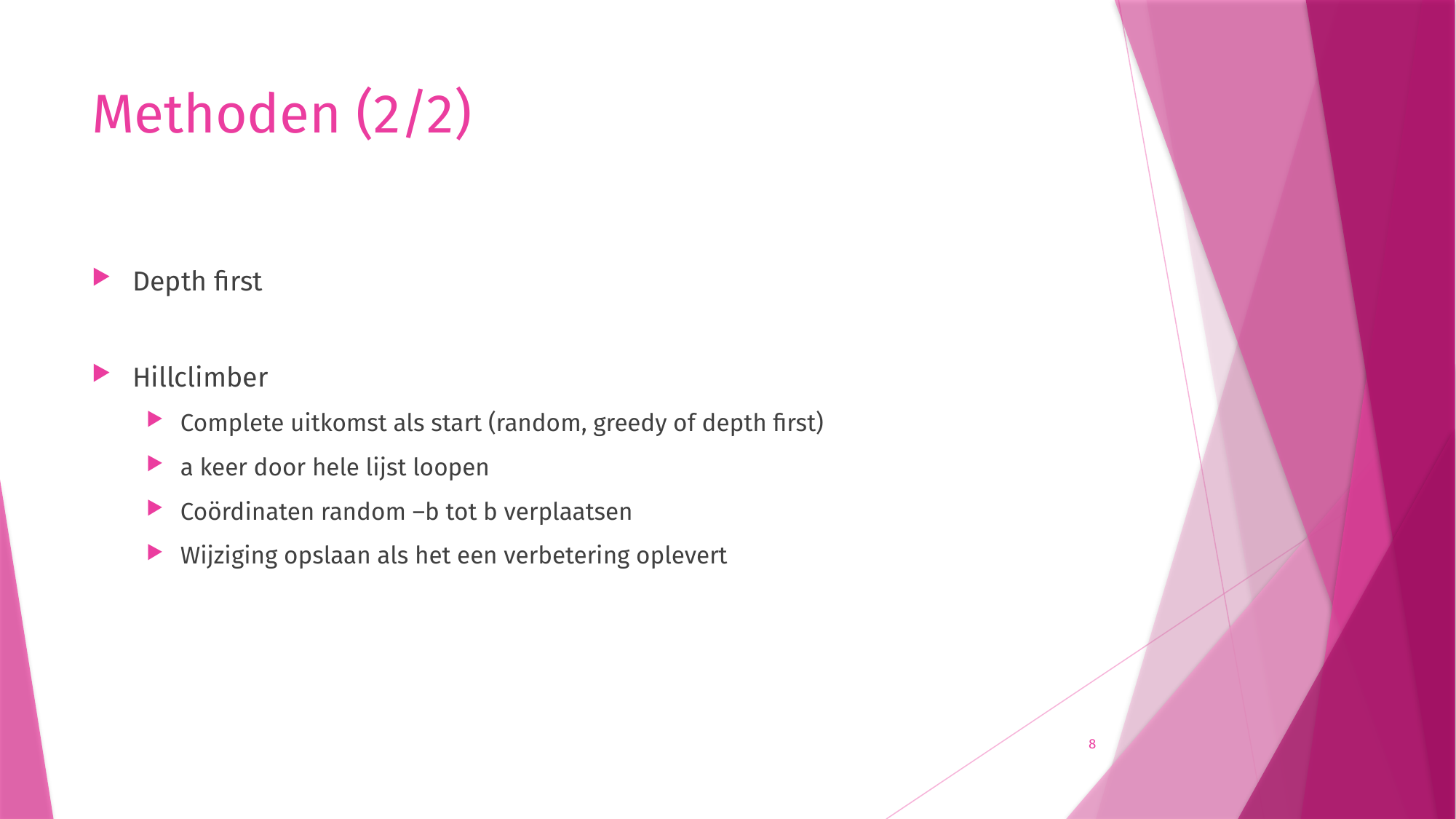

# Methoden (2/2)
Depth first

Hillclimber
Complete uitkomst als start (random, greedy of depth first)
a keer door hele lijst loopen
Coördinaten random –b tot b verplaatsen
Wijziging opslaan als het een verbetering oplevert

8